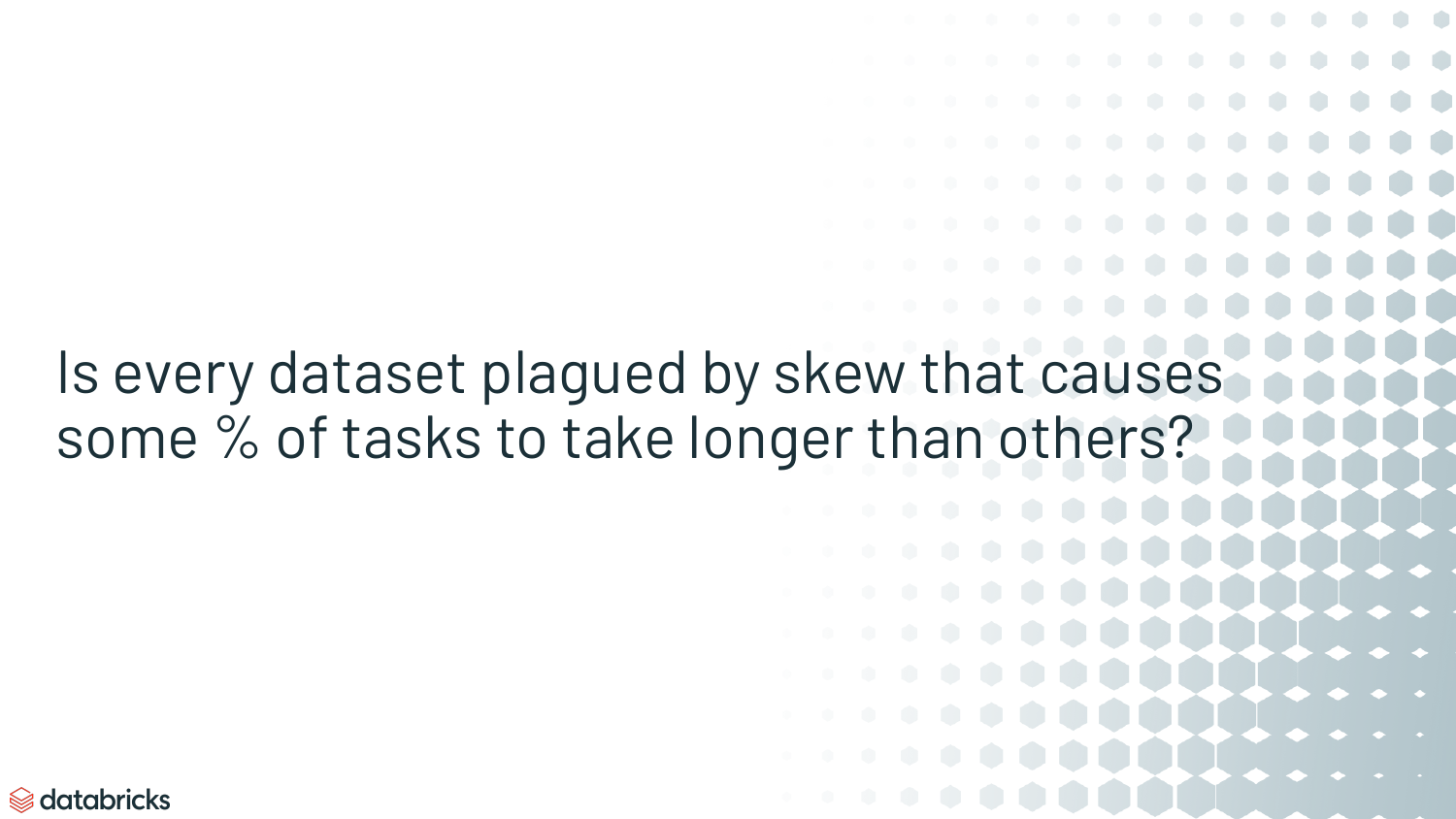

Is every dataset plagued by skew that causes
some % of tasks to take longer than others?